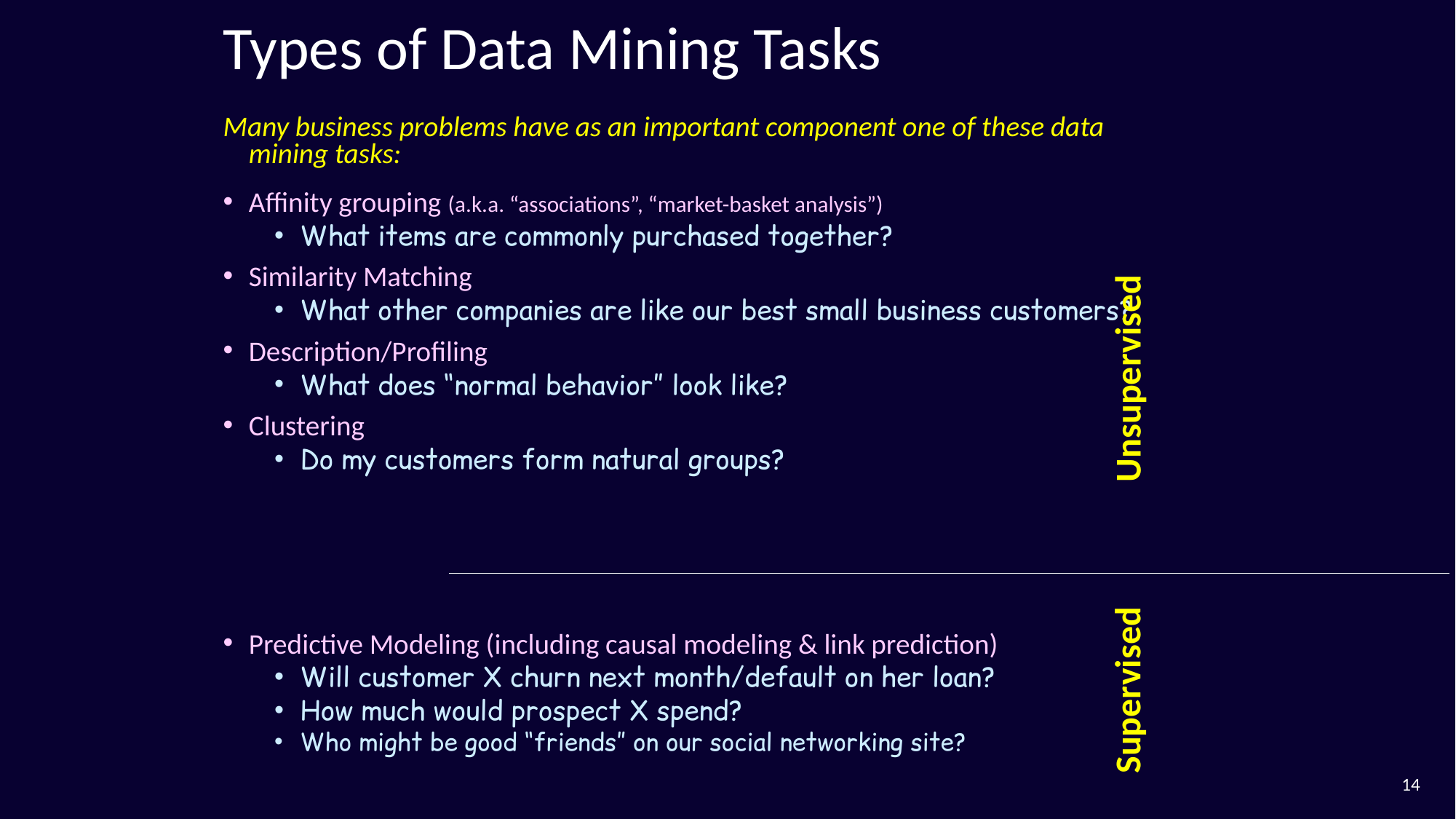

Types of Data Mining Tasks
Many business problems have as an important component one of these data mining tasks:
Affinity grouping (a.k.a. “associations”, “market-basket analysis”)
What items are commonly purchased together?
Similarity Matching
What other companies are like our best small business customers?
Description/Profiling
What does “normal behavior” look like?
Clustering
Do my customers form natural groups?

Predictive Modeling (including causal modeling & link prediction)
Will customer X churn next month/default on her loan?
How much would prospect X spend?
Who might be good “friends” on our social networking site?

Unsupervised
Supervised
14